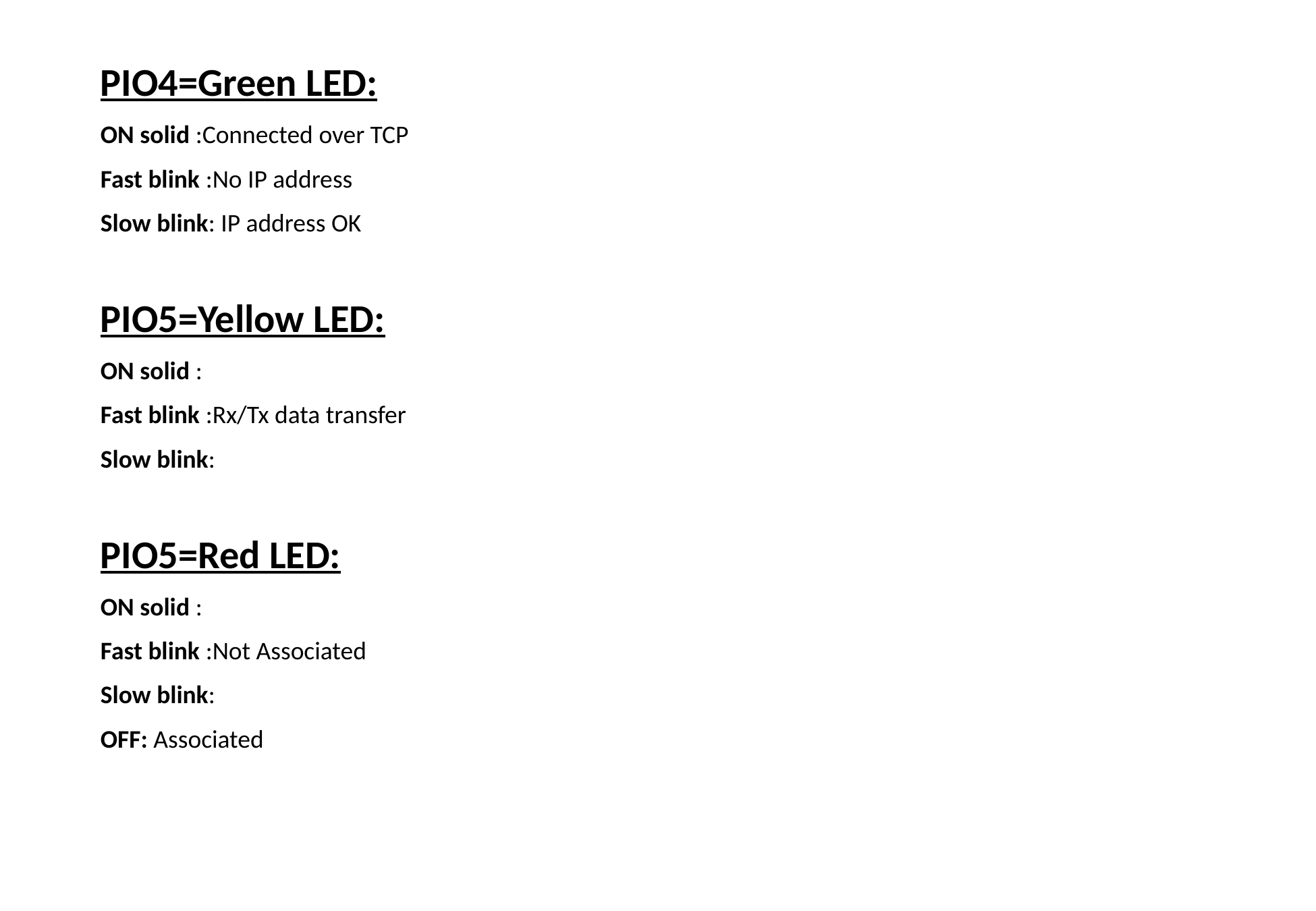

PIO4=Green LED:
ON solid :Connected over TCP
Fast blink :No IP address
Slow blink: IP address OK

PIO5=Yellow LED:
ON solid :
Fast blink :Rx/Tx data transfer
Slow blink:

PIO5=Red LED:
ON solid :
Fast blink :Not Associated
Slow blink:
OFF: Associated